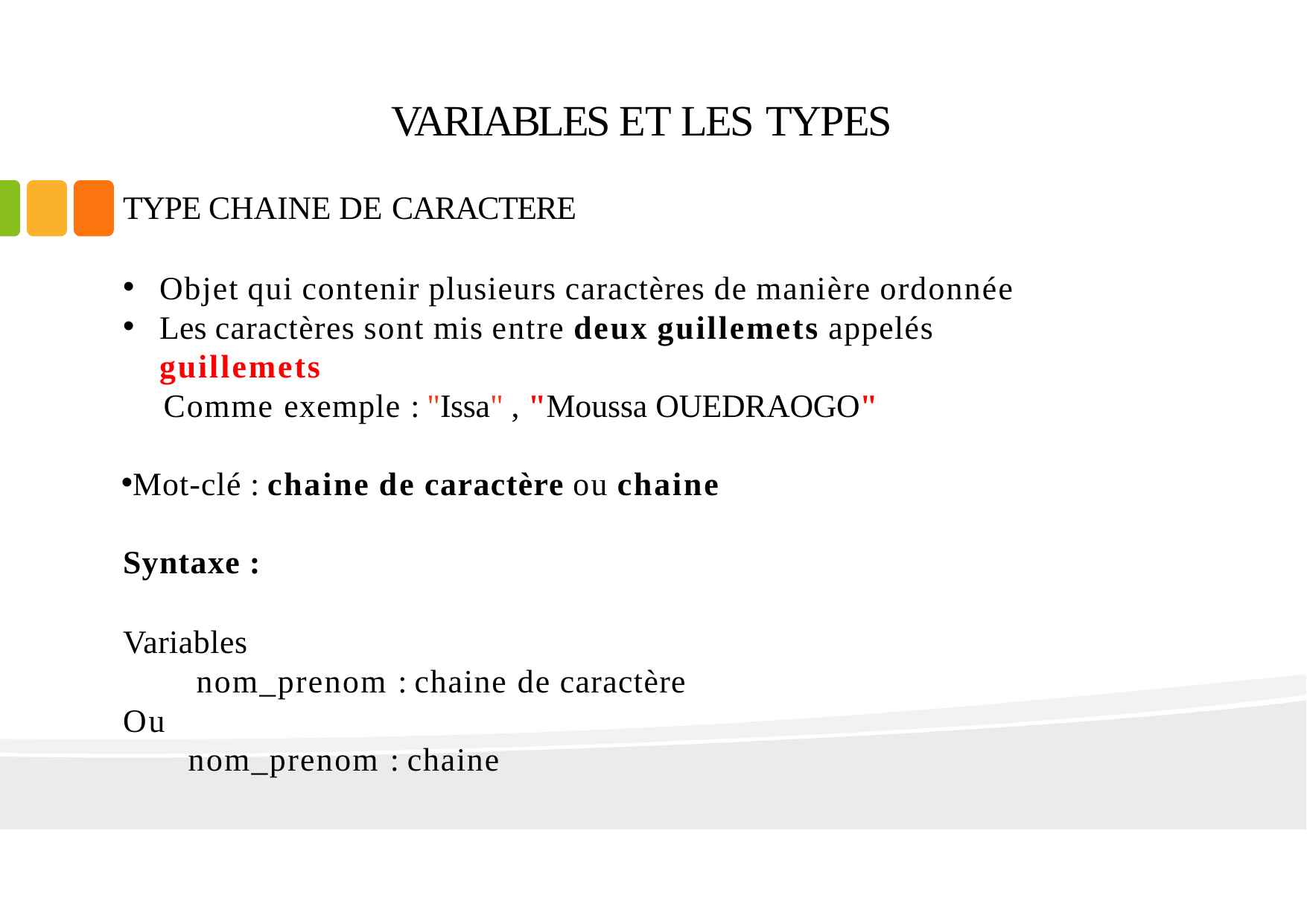

# VARIABLES ET LES TYPES
TYPE CHAINE DE CARACTERE

Objet qui contenir plusieurs caractères de manière ordonnée
Les caractères sont mis entre deux guillemets appelés guillemets
Comme exemple : "Issa" , "Moussa OUEDRAOGO"
Mot-clé : chaine de caractère ou chaine  Syntaxe :

Variables
nom_prenom : chaine de caractère
Ou
nom_prenom : chaine